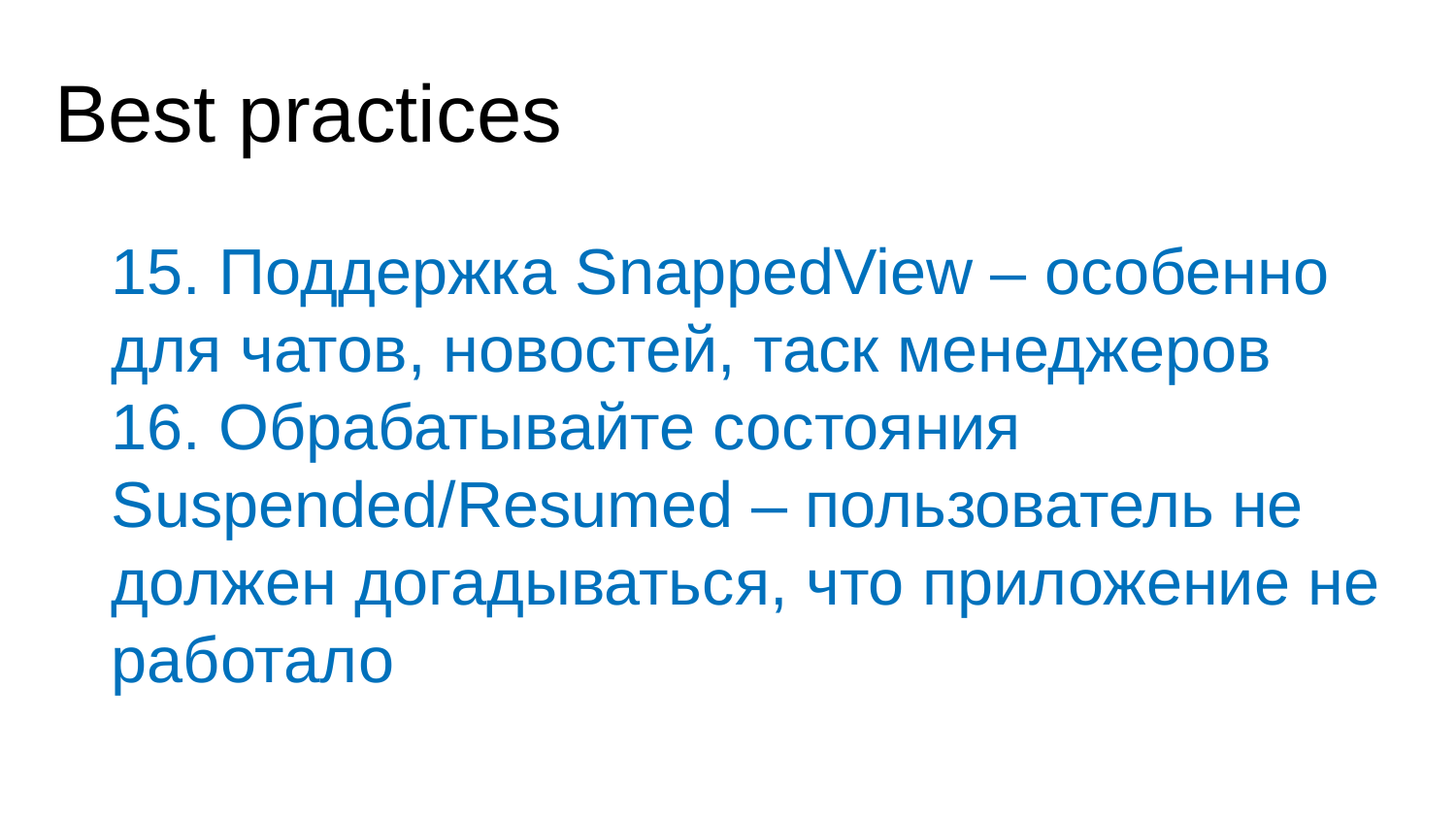

# Best practices
15. Поддержка SnappedView – особенно для чатов, новостей, таск менеджеров
16. Обрабатывайте состояния Suspended/Resumed – пользователь не должен догадываться, что приложение не работало

Application